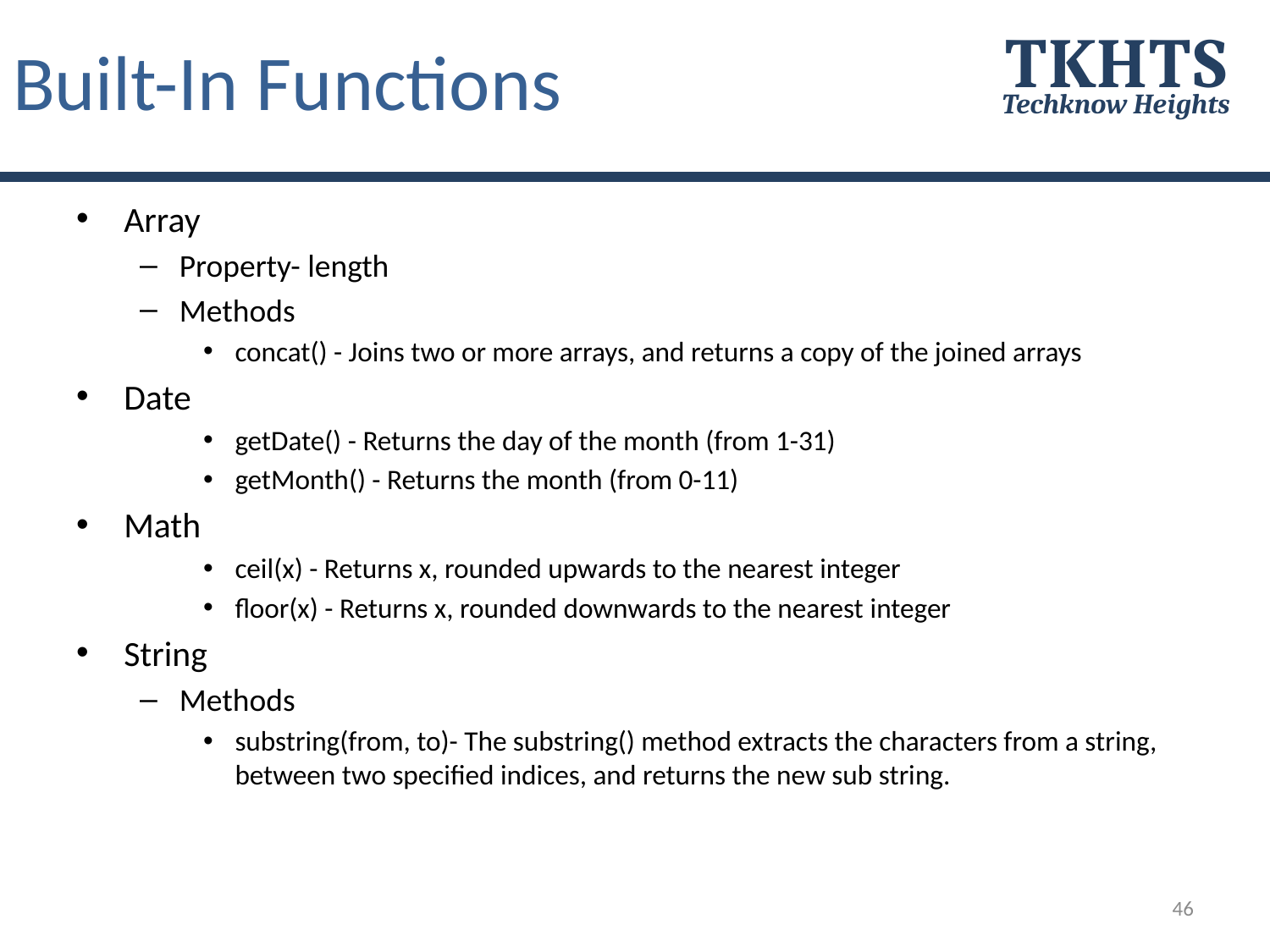

# Built-In Functions
TKHTS
Techknow Heights

Array
Property- length
Methods
concat() - Joins two or more arrays, and returns a copy of the joined arrays
Date
getDate() - Returns the day of the month (from 1-31)
getMonth() - Returns the month (from 0-11)
Math
ceil(x) - Returns x, rounded upwards to the nearest integer
floor(x) - Returns x, rounded downwards to the nearest integer
String
Methods
substring(from, to)- The substring() method extracts the characters from a string, between two specified indices, and returns the new sub string.
46